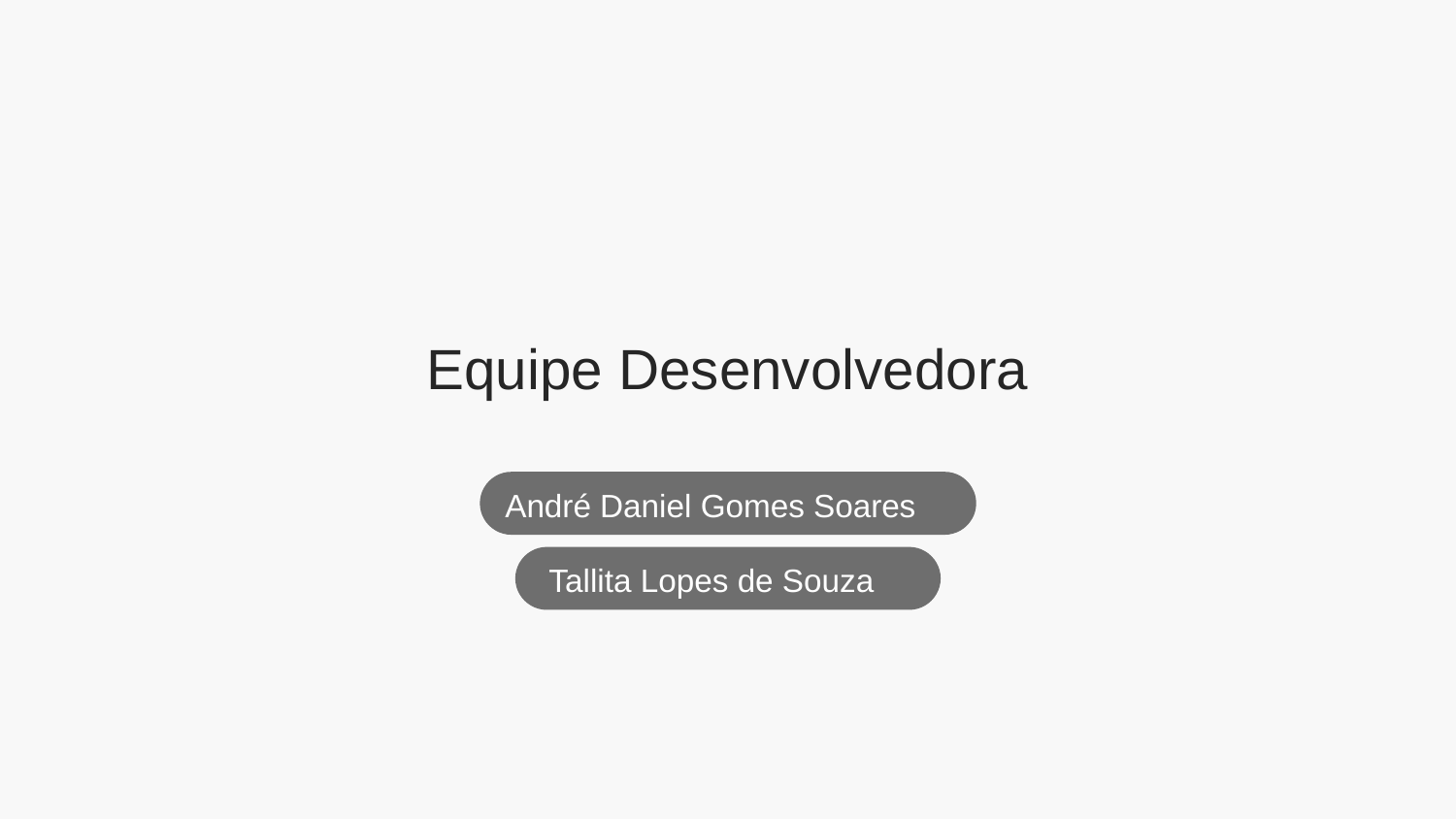

# Equipe Desenvolvedora

André Daniel Gomes Soares
Tallita Lopes de Souza